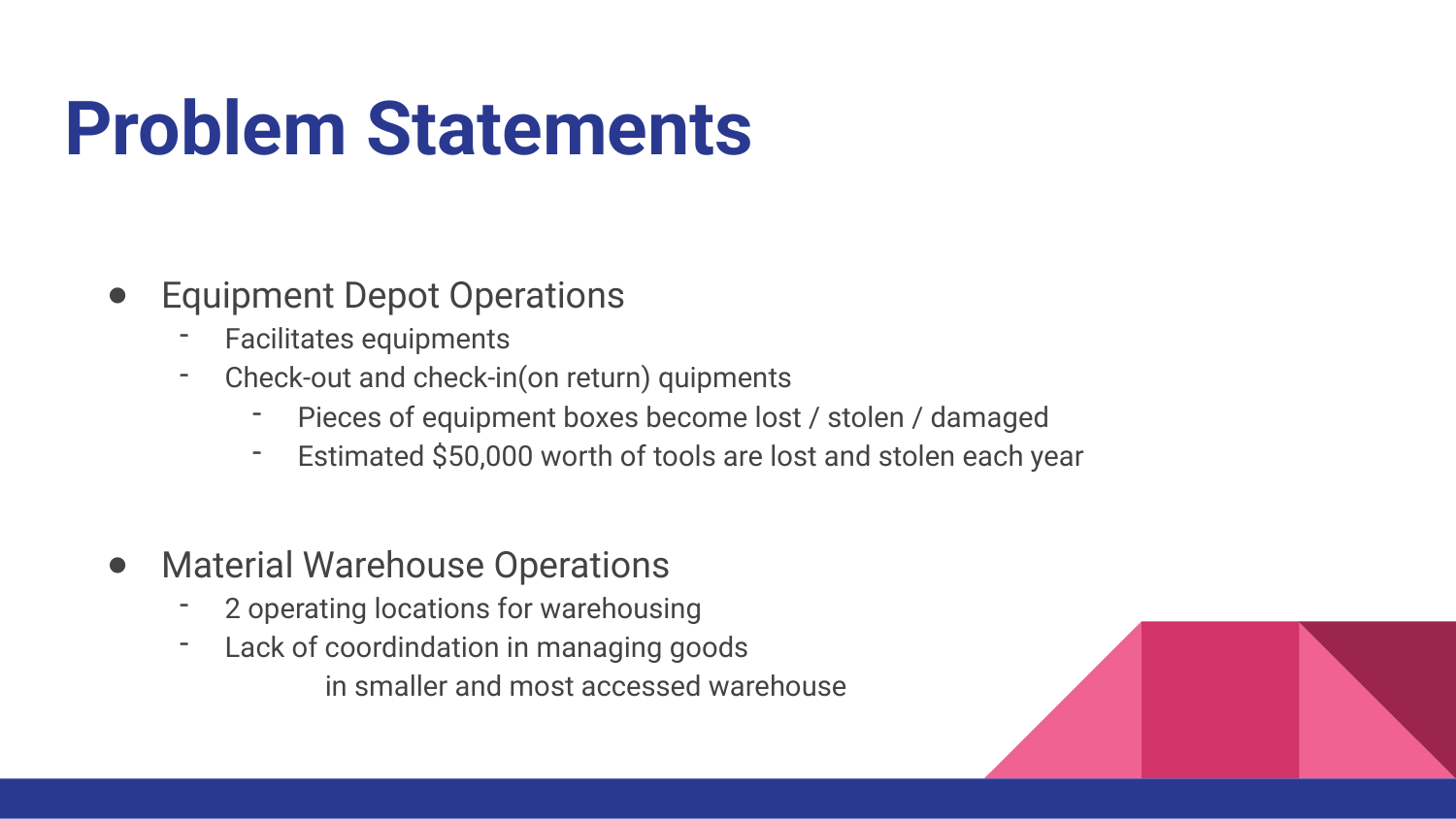

Problem Statements
Equipment Depot Operations
Facilitates equipments
Check-out and check-in(on return) quipments
Pieces of equipment boxes become lost / stolen / damaged
Estimated $50,000 worth of tools are lost and stolen each year

Material Warehouse Operations
2 operating locations for warehousing
Lack of coordindation in managing goods
	in smaller and most accessed warehouse